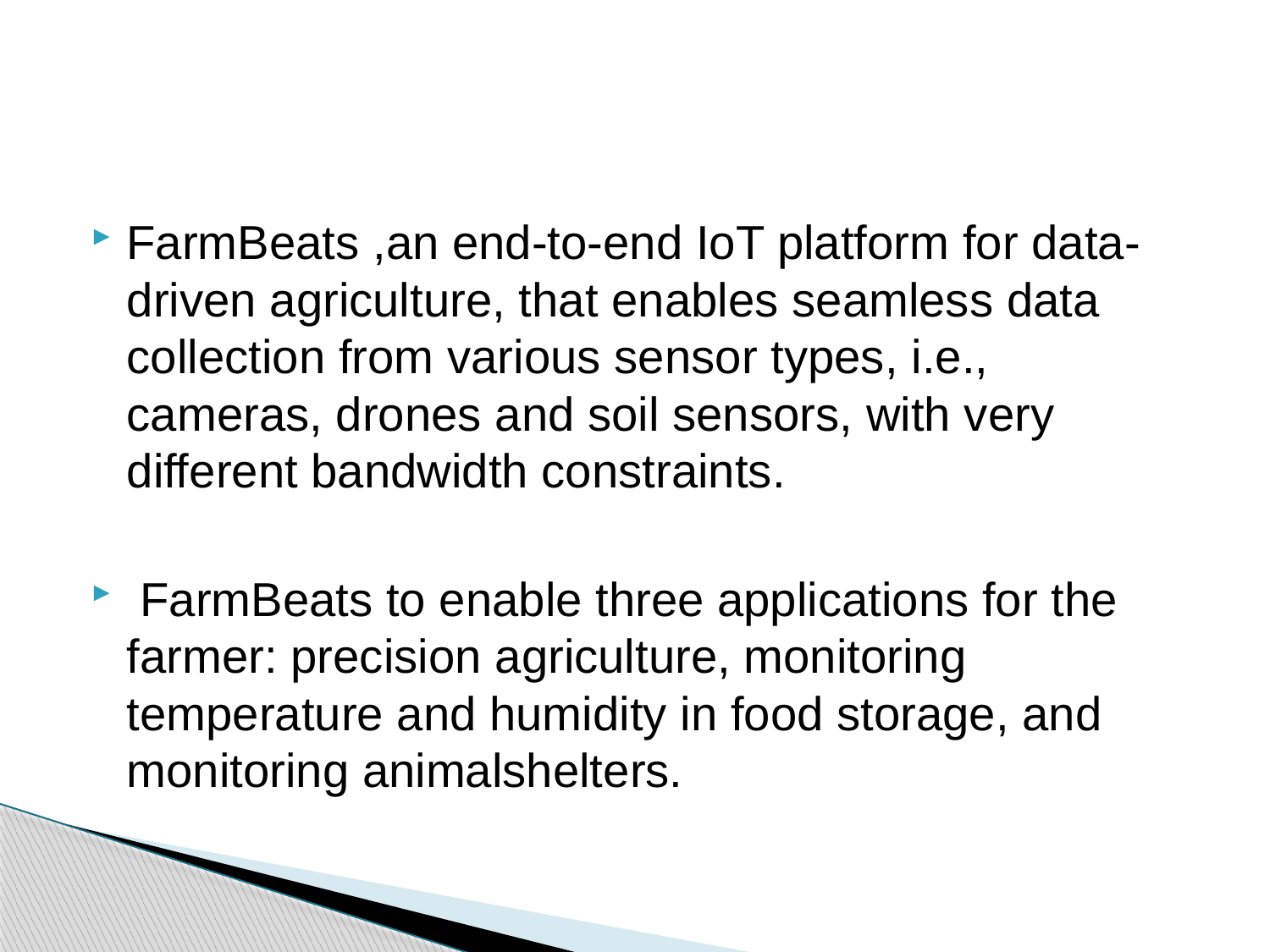

#
FarmBeats ,an end-to-end IoT platform for data-driven agriculture, that enables seamless data collection from various sensor types, i.e., cameras, drones and soil sensors, with very different bandwidth constraints.

 FarmBeats to enable three applications for the farmer: precision agriculture, monitoring temperature and humidity in food storage, and monitoring animalshelters.